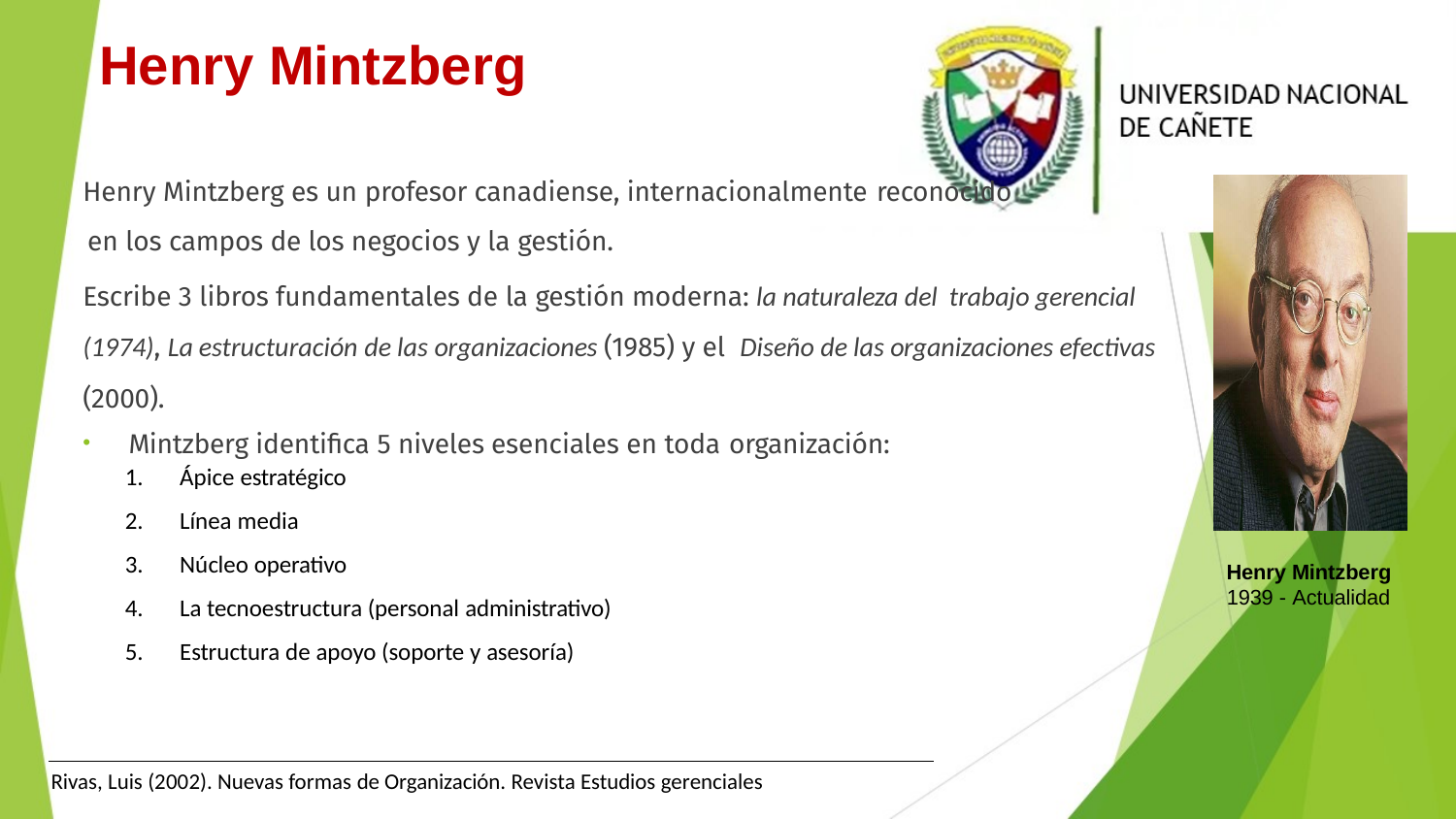

# Henry Mintzberg
Henry Mintzberg es un profesor canadiense, internacionalmente reconocido
en los campos de los negocios y la gestión.
Escribe 3 libros fundamentales de la gestión moderna: la naturaleza del  trabajo gerencial (1974), La estructuración de las organizaciones (1985) y el  Diseño de las organizaciones efectivas (2000).
Mintzberg identifica 5 niveles esenciales en toda organización:

Ápice estratégico
Línea media
Núcleo operativo
La tecnoestructura (personal administrativo)
Estructura de apoyo (soporte y asesoría)
Henry Mintzberg
1939 - Actualidad

Rivas, Luis (2002). Nuevas formas de Organización. Revista Estudios gerenciales